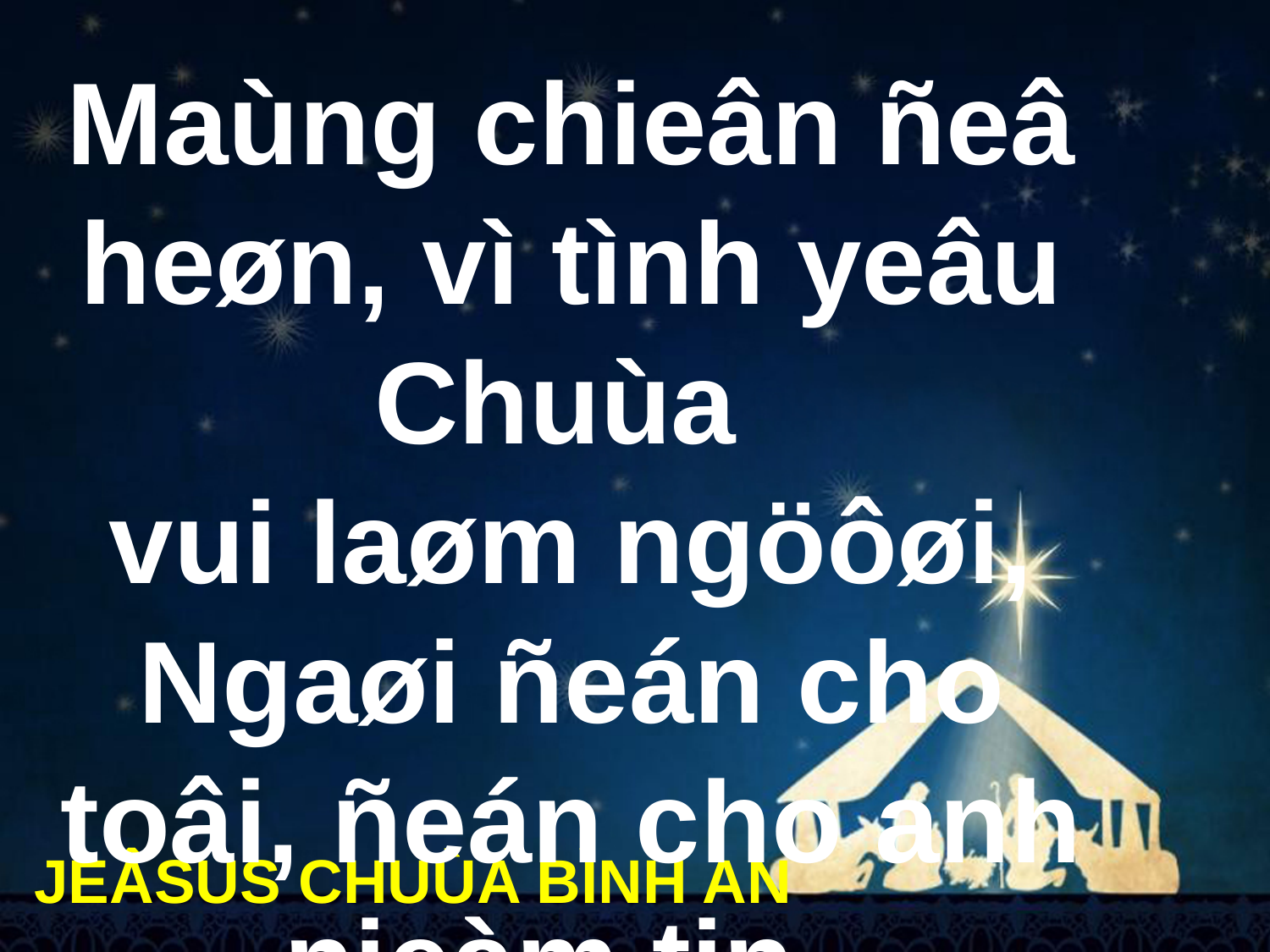

Maùng chieân ñeâ heøn, vì tình yeâu Chuùa
vui laøm ngöôøi, Ngaøi ñeán cho toâi, ñeán cho anh nieàm tin.

JEÂSUS CHUÙA BÌNH AN